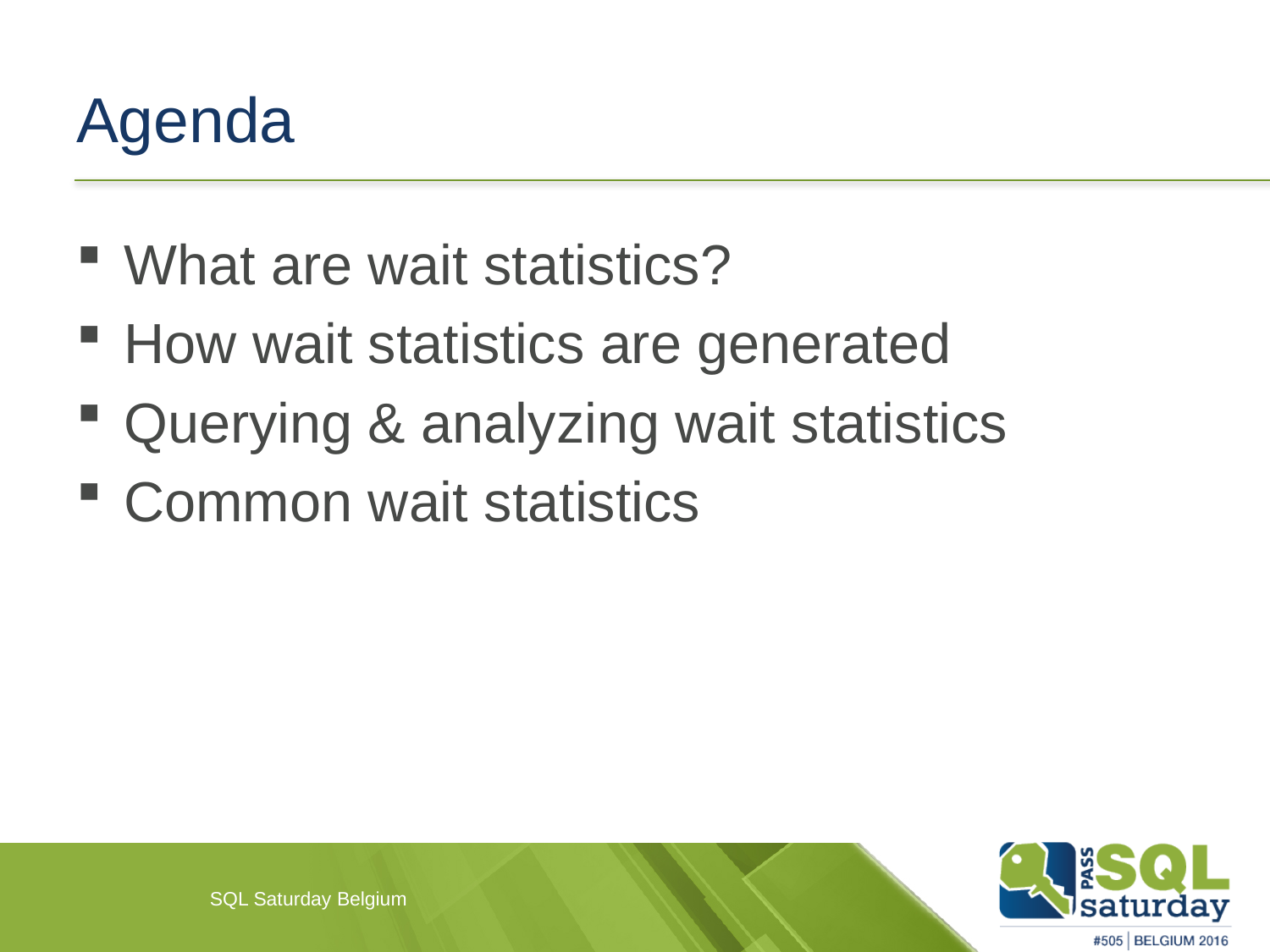

# Agenda
What are wait statistics?
How wait statistics are generated
Querying & analyzing wait statistics
Common wait statistics
SQL Saturday Belgium